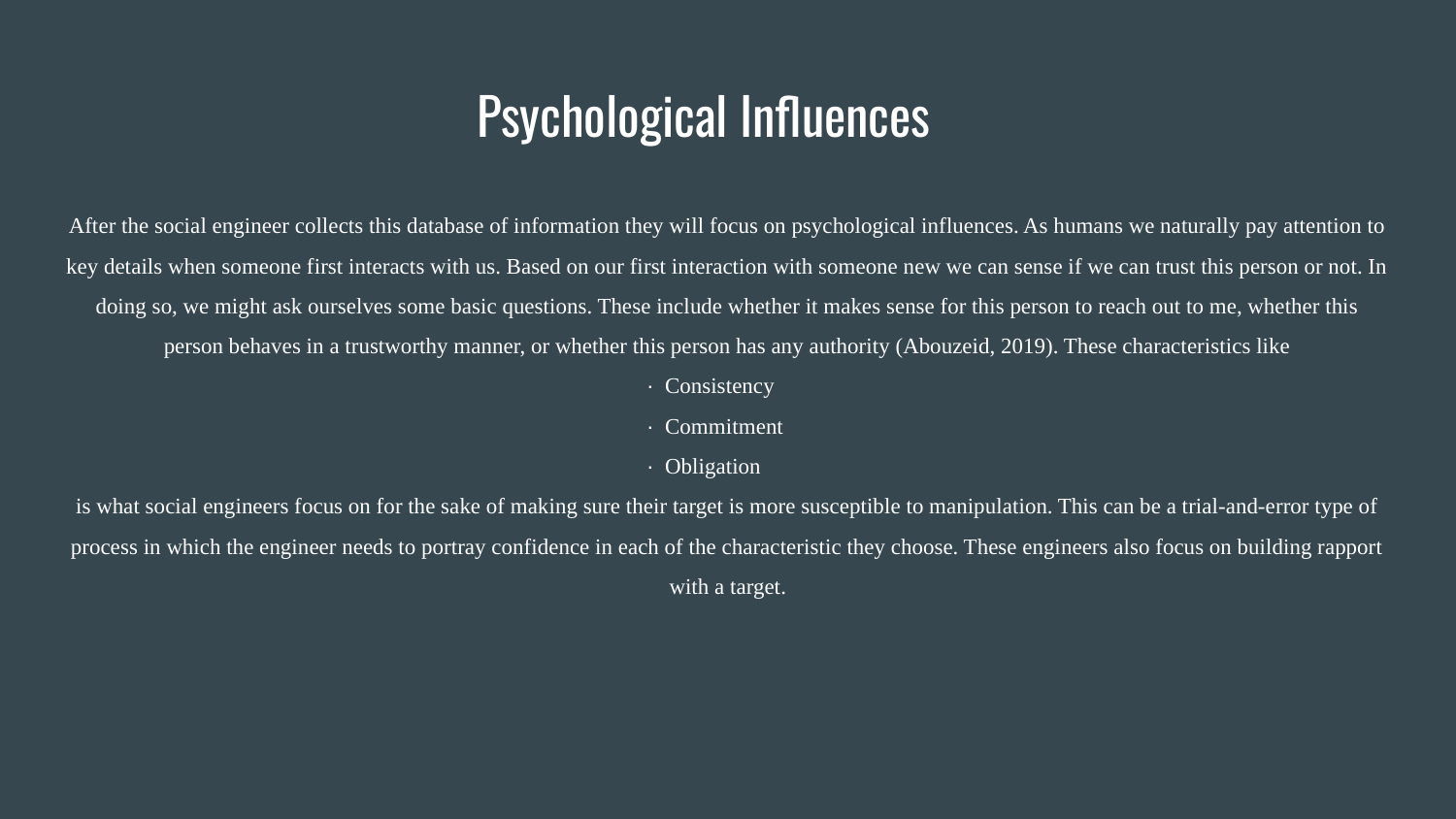

# Psychological Influences
After the social engineer collects this database of information they will focus on psychological influences. As humans we naturally pay attention to key details when someone first interacts with us. Based on our first interaction with someone new we can sense if we can trust this person or not. In doing so, we might ask ourselves some basic questions. These include whether it makes sense for this person to reach out to me, whether this person behaves in a trustworthy manner, or whether this person has any authority (Abouzeid, 2019). These characteristics like
·   Consistency
·   Commitment
·   Obligation
is what social engineers focus on for the sake of making sure their target is more susceptible to manipulation. This can be a trial-and-error type of process in which the engineer needs to portray confidence in each of the characteristic they choose. These engineers also focus on building rapport with a target.